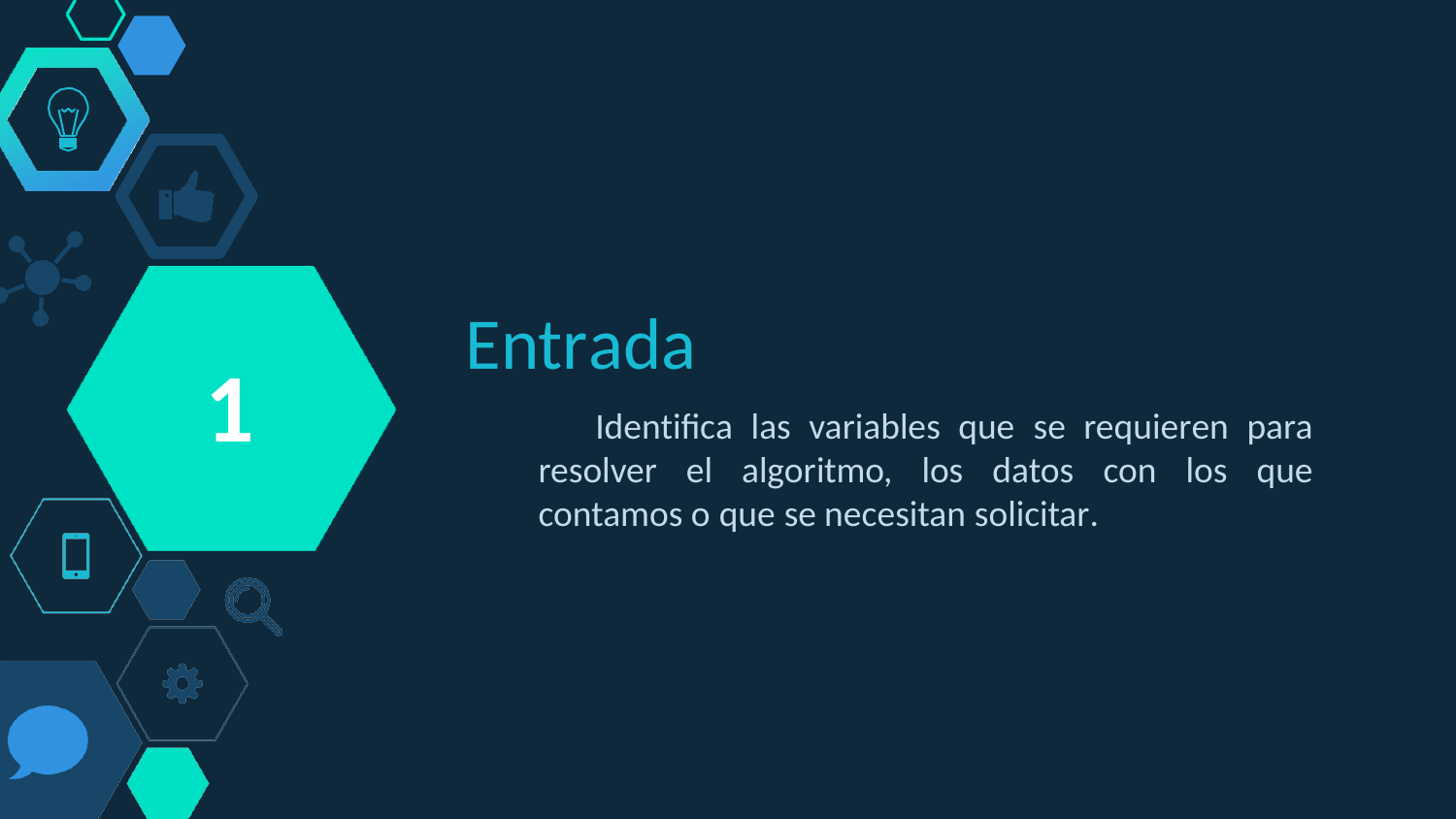

Entrada

      Identifica las variables que se requieren para resolver el algoritmo, los datos con los que contamos o que se necesitan solicitar.

1